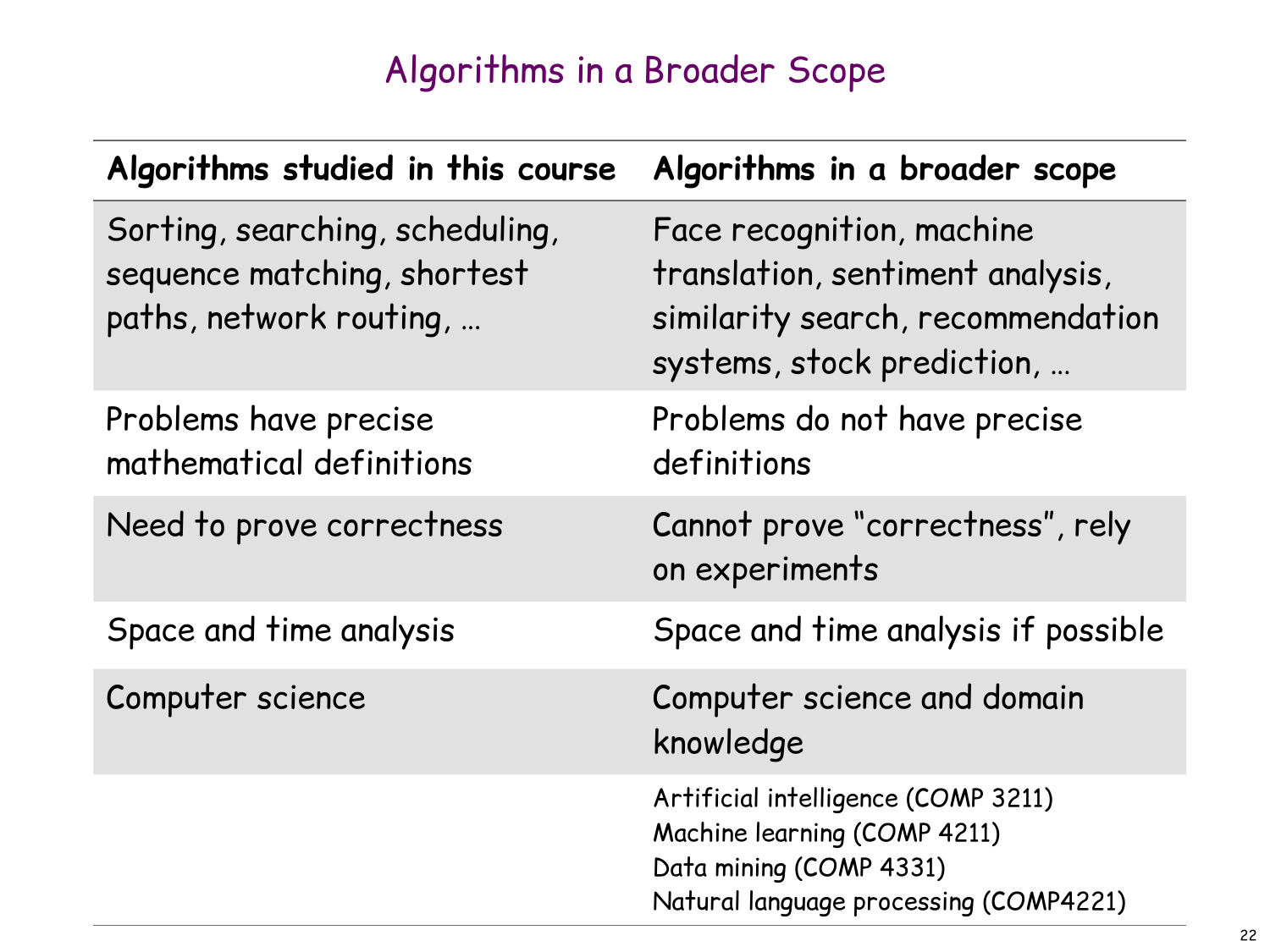

# Algorithms in a Broader Scope
| Algorithms studied in this course | Algorithms in a broader scope |
| --- | --- |
| Sorting, searching, scheduling, sequence matching, shortest paths, network routing, … | Face recognition, machine translation, sentiment analysis, similarity search, recommendation systems, stock prediction, … |
| Problems have precise mathematical definitions | Problems do not have precise definitions |
| Need to prove correctness | Cannot prove “correctness”, rely on experiments |
| Space and time analysis | Space and time analysis if possible |
| Computer science | Computer science and domain knowledge |
|  | Artificial intelligence (COMP 3211) Machine learning (COMP 4211) Data mining (COMP 4331) Natural language processing (COMP4221) |
22